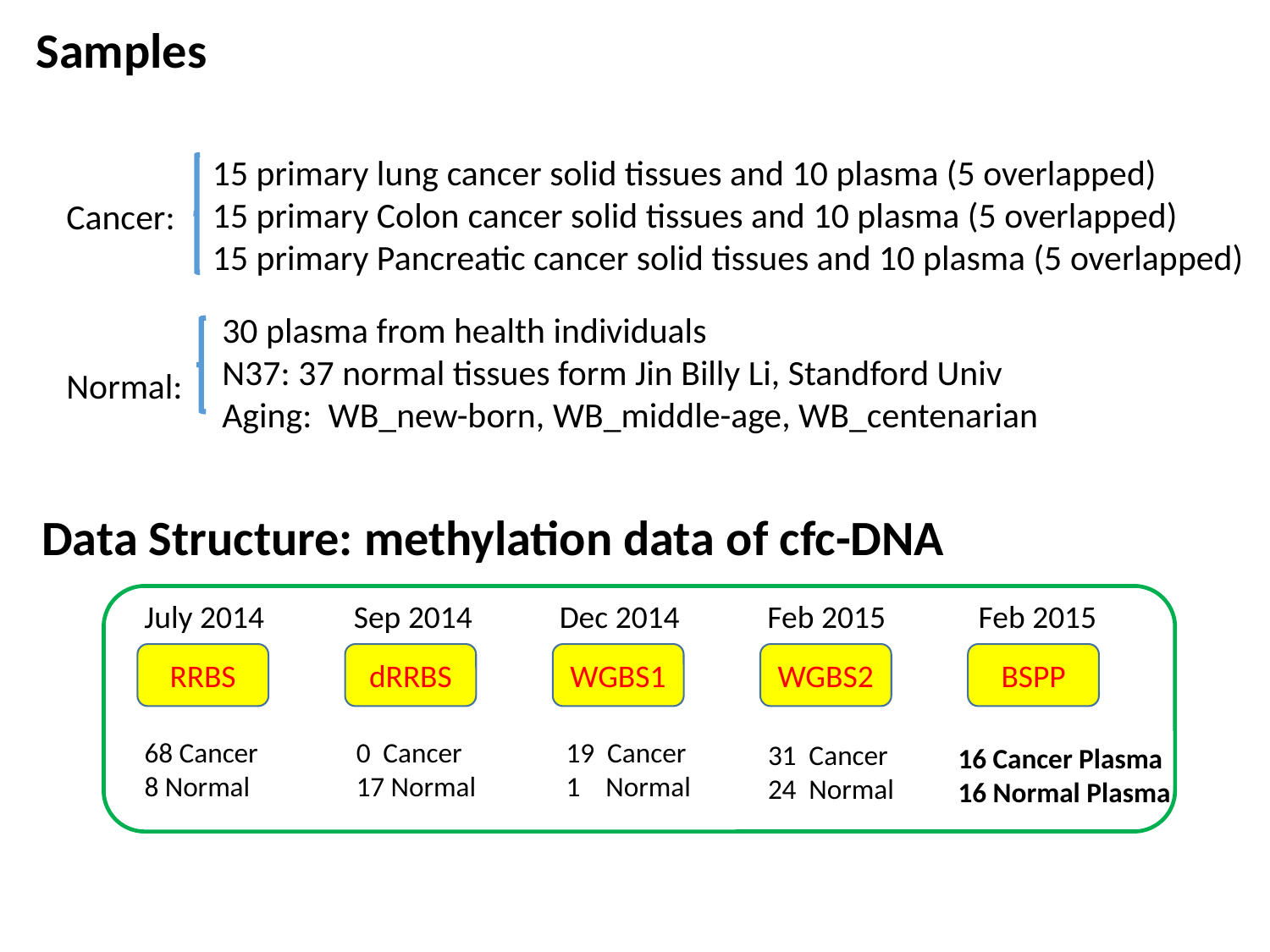

Samples
15 primary lung cancer solid tissues and 10 plasma (5 overlapped)
15 primary Colon cancer solid tissues and 10 plasma (5 overlapped)
15 primary Pancreatic cancer solid tissues and 10 plasma (5 overlapped)

Cancer:

Normal:

30 plasma from health individuals
N37: 37 normal tissues form Jin Billy Li, Standford Univ
Aging:  WB_new-born, WB_middle-age, WB_centenarian

Data Structure: methylation data of cfc-DNA

July 2014
Sep 2014
Dec 2014
Feb 2015
Feb 2015
RRBS
dRRBS
WGBS1
WGBS2
BSPP
68 Cancer
8 Normal
0  Cancer
17 Normal
19  Cancer
1    Normal
31  Cancer
24  Normal
16 Cancer Plasma
16 Normal Plasma